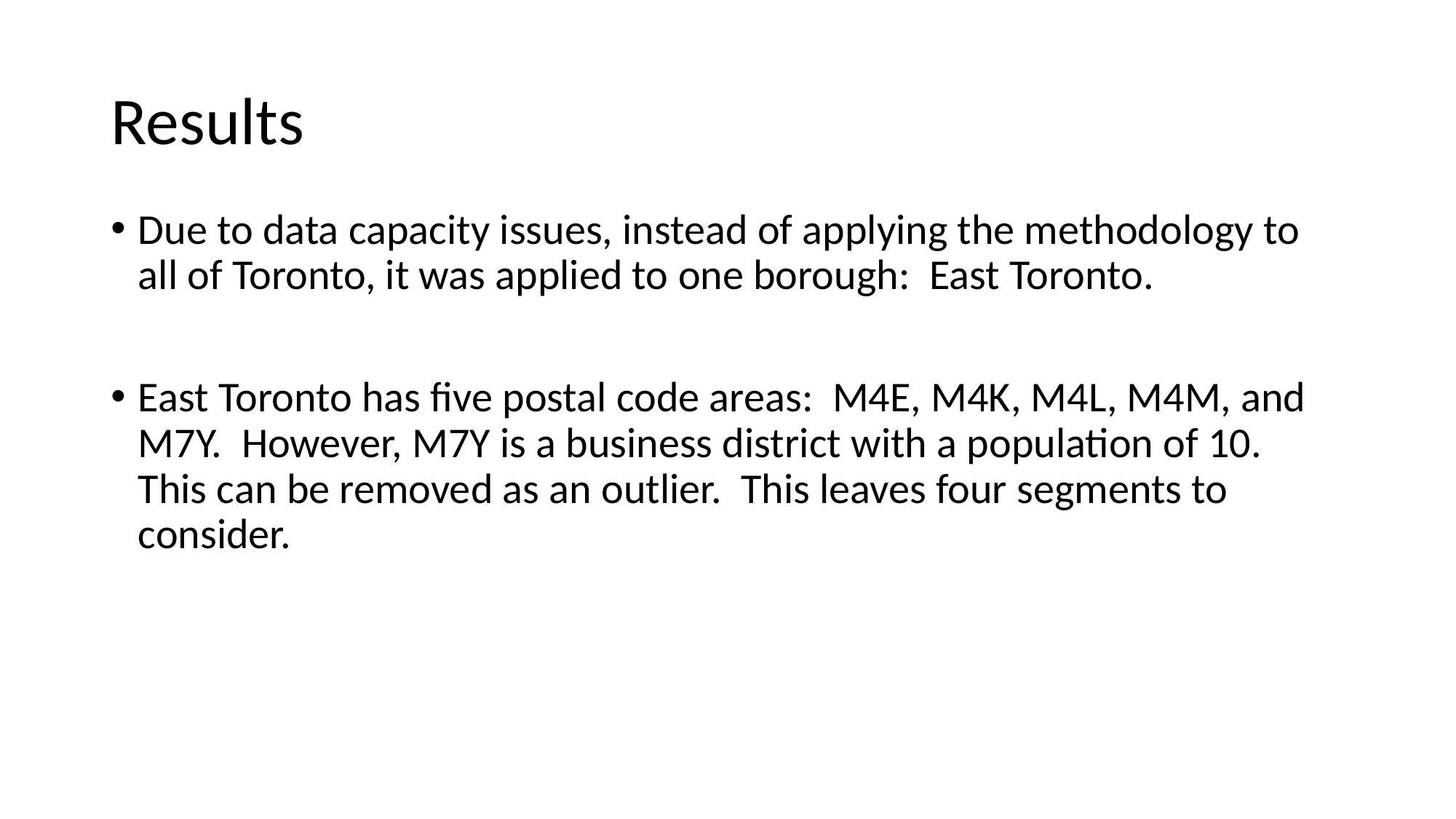

# Results
Due to data capacity issues, instead of applying the methodology to all of Toronto, it was applied to one borough:  East Toronto.

East Toronto has five postal code areas:  M4E, M4K, M4L, M4M, and M7Y.  However, M7Y is a business district with a population of 10.  This can be removed as an outlier.  This leaves four segments to consider.